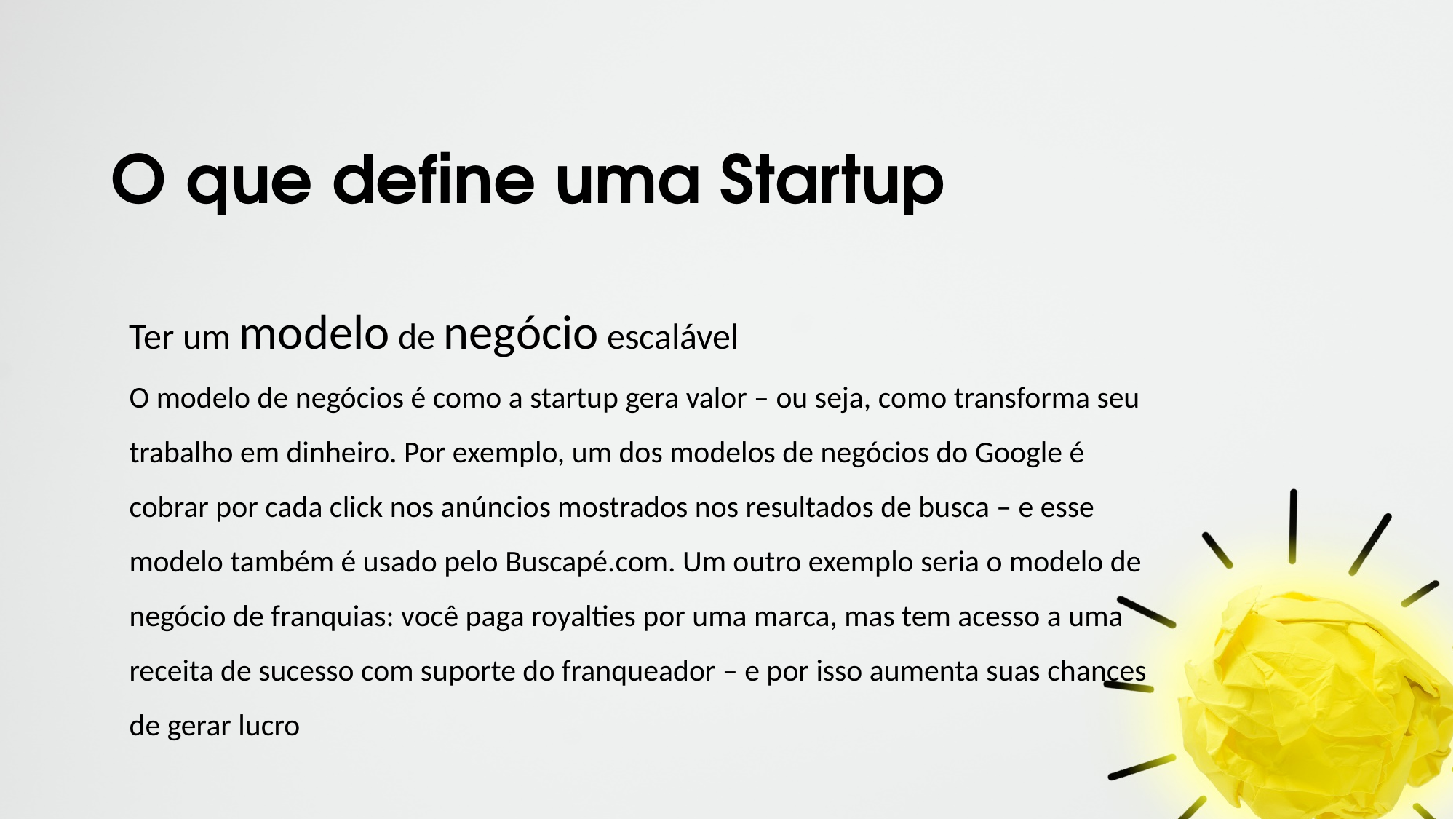

# O que define uma Startup
Ter um modelo de negócio escalável
O modelo de negócios é como a startup gera valor – ou seja, como transforma seu trabalho em dinheiro. Por exemplo, um dos modelos de negócios do Google é cobrar por cada click nos anúncios mostrados nos resultados de busca – e esse modelo também é usado pelo Buscapé.com. Um outro exemplo seria o modelo de negócio de franquias: você paga royalties por uma marca, mas tem acesso a uma receita de sucesso com suporte do franqueador – e por isso aumenta suas chances de gerar lucro